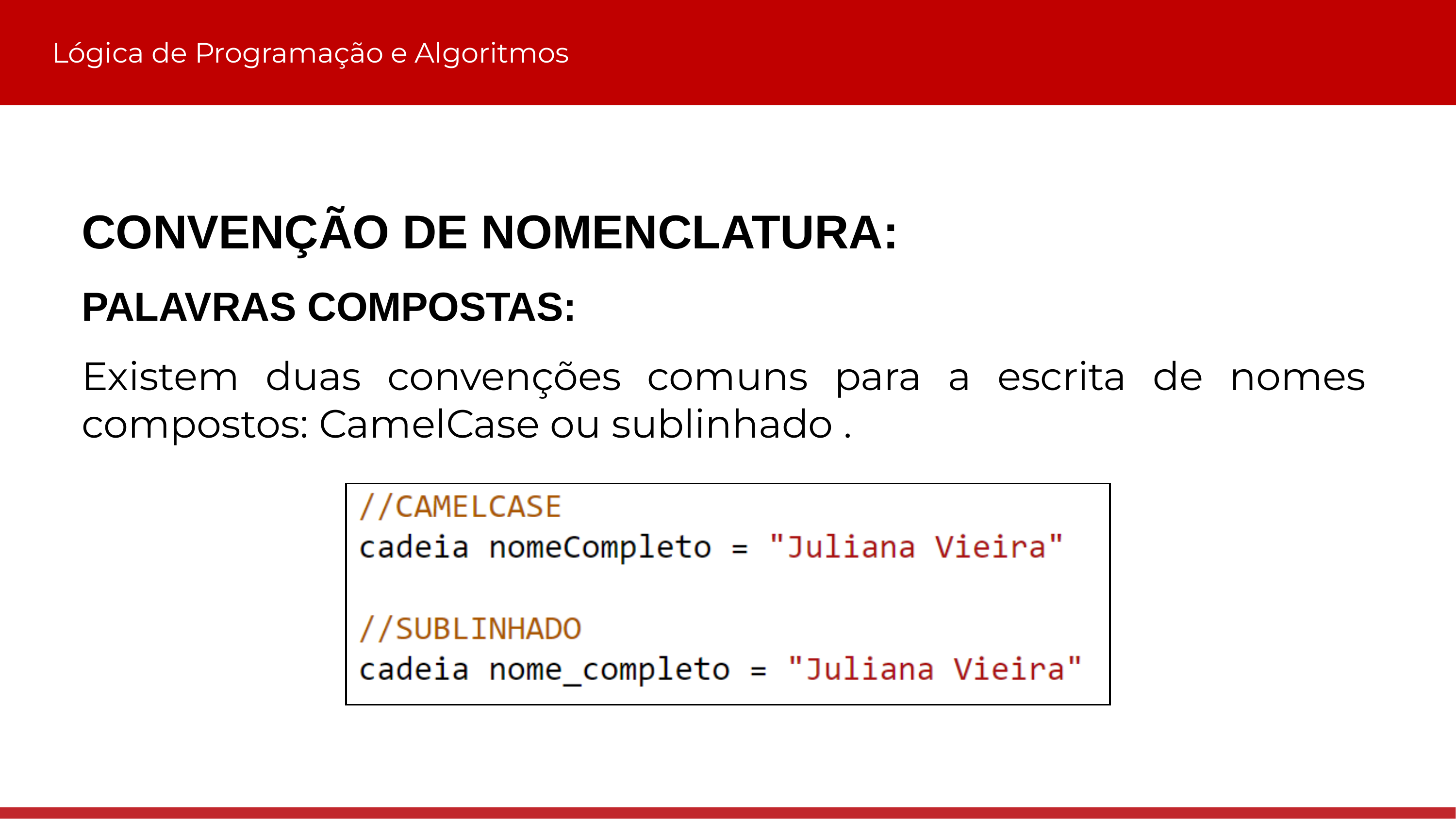

Lógica de Programação e Algoritmos
CONVENÇÃO DE NOMENCLATURA:
PALAVRAS COMPOSTAS:
Existem duas convenções comuns para a escrita de nomes compostos: CamelCase ou sublinhado .